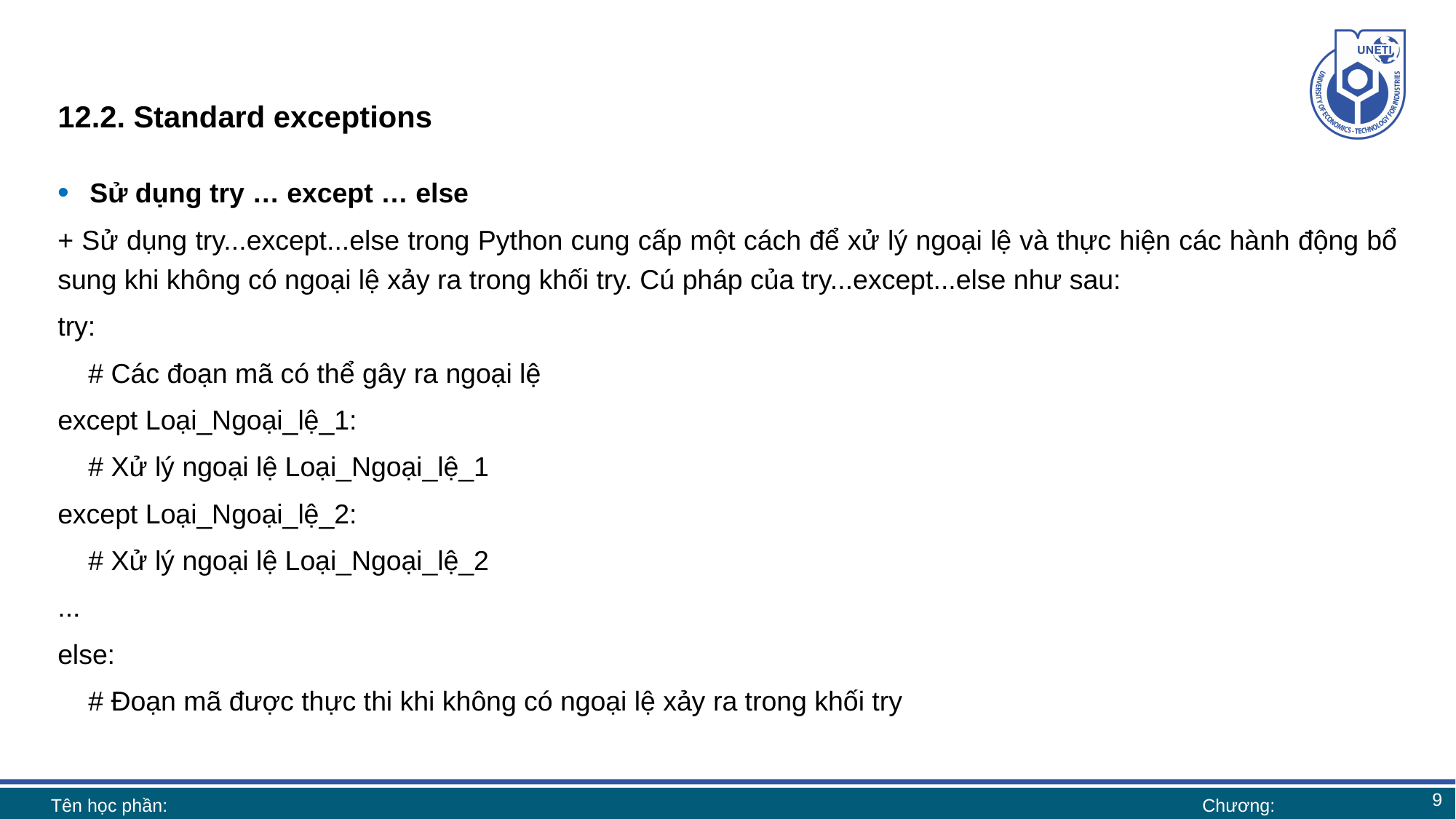

# 12.2. Standard exceptions
Sử dụng try … except … else
+ Sử dụng try...except...else trong Python cung cấp một cách để xử lý ngoại lệ và thực hiện các hành động bổ sung khi không có ngoại lệ xảy ra trong khối try. Cú pháp của try...except...else như sau:
try:
    # Các đoạn mã có thể gây ra ngoại lệ
except Loại_Ngoại_lệ_1:
    # Xử lý ngoại lệ Loại_Ngoại_lệ_1
except Loại_Ngoại_lệ_2:
    # Xử lý ngoại lệ Loại_Ngoại_lệ_2
...
else:
    # Đoạn mã được thực thi khi không có ngoại lệ xảy ra trong khối try
9
Tên học phần:
Chương: